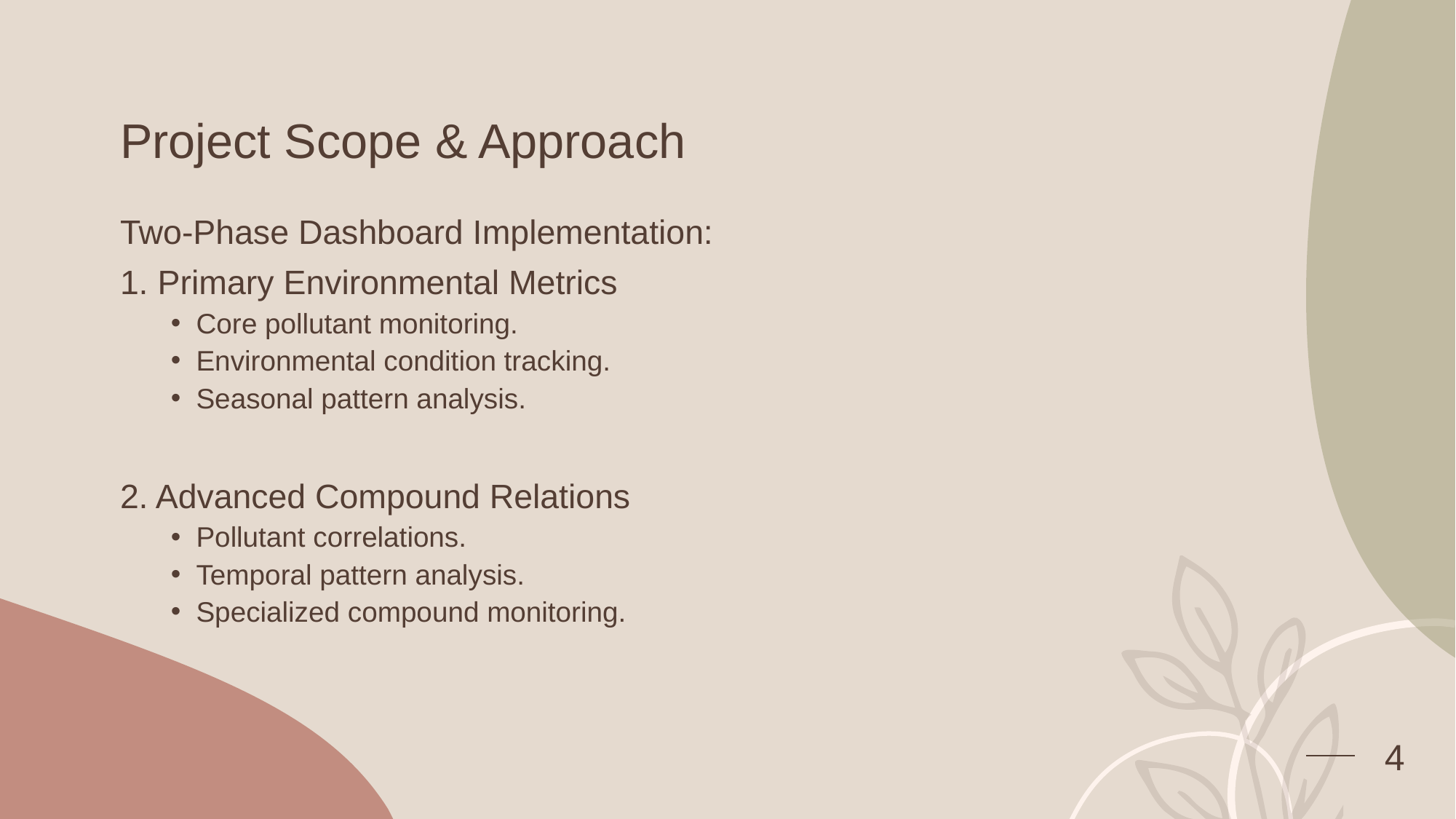

# Project Scope & Approach
Two-Phase Dashboard Implementation:
1. Primary Environmental Metrics
Core pollutant monitoring.
Environmental condition tracking.
Seasonal pattern analysis.

2. Advanced Compound Relations
Pollutant correlations.
Temporal pattern analysis.
Specialized compound monitoring.
4